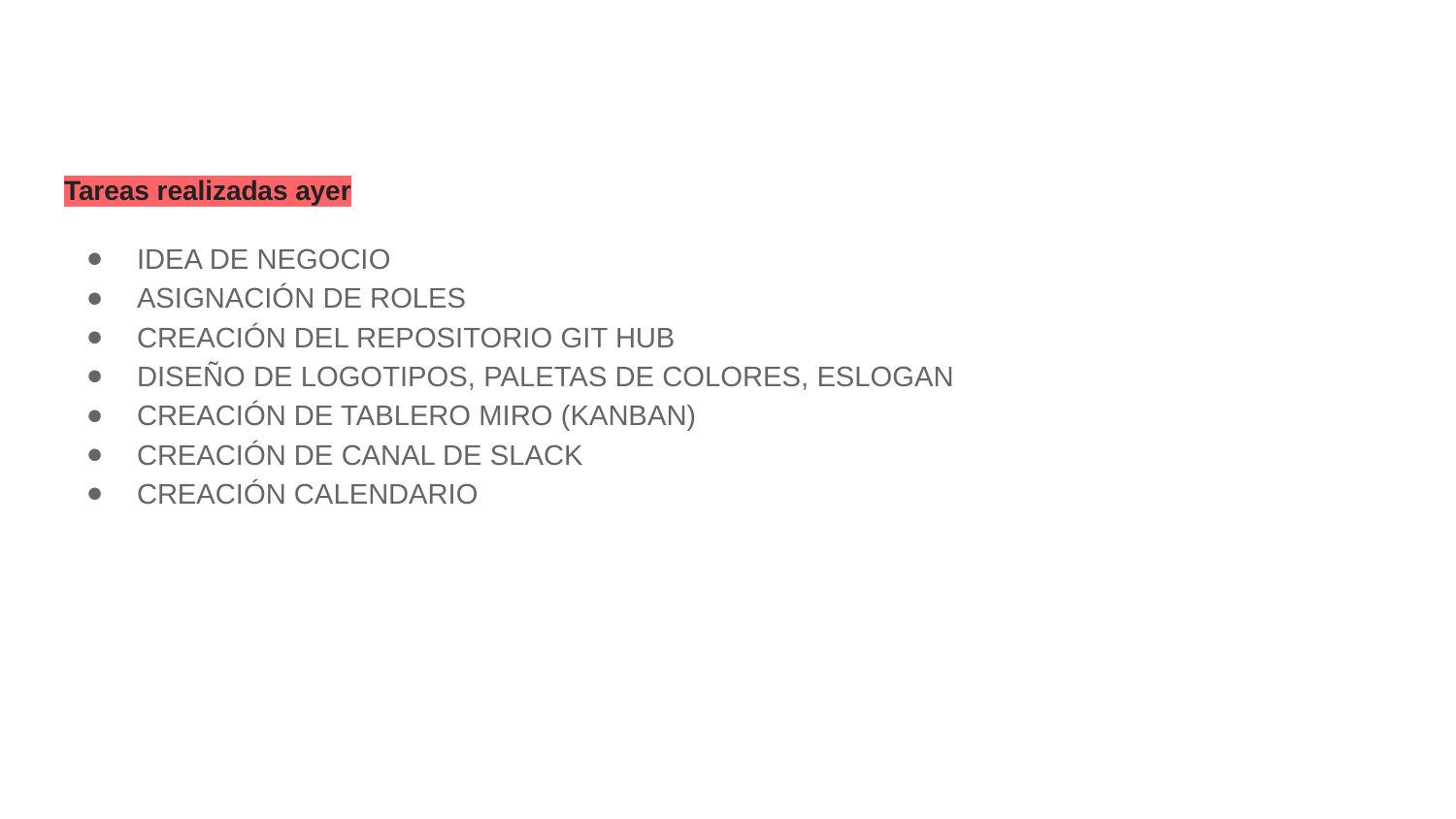

# Tareas realizadas ayer

IDEA DE NEGOCIO
ASIGNACIÓN DE ROLES
CREACIÓN DEL REPOSITORIO GIT HUB
DISEÑO DE LOGOTIPOS, PALETAS DE COLORES, ESLOGAN
CREACIÓN DE TABLERO MIRO (KANBAN)
CREACIÓN DE CANAL DE SLACK
CREACIÓN CALENDARIO